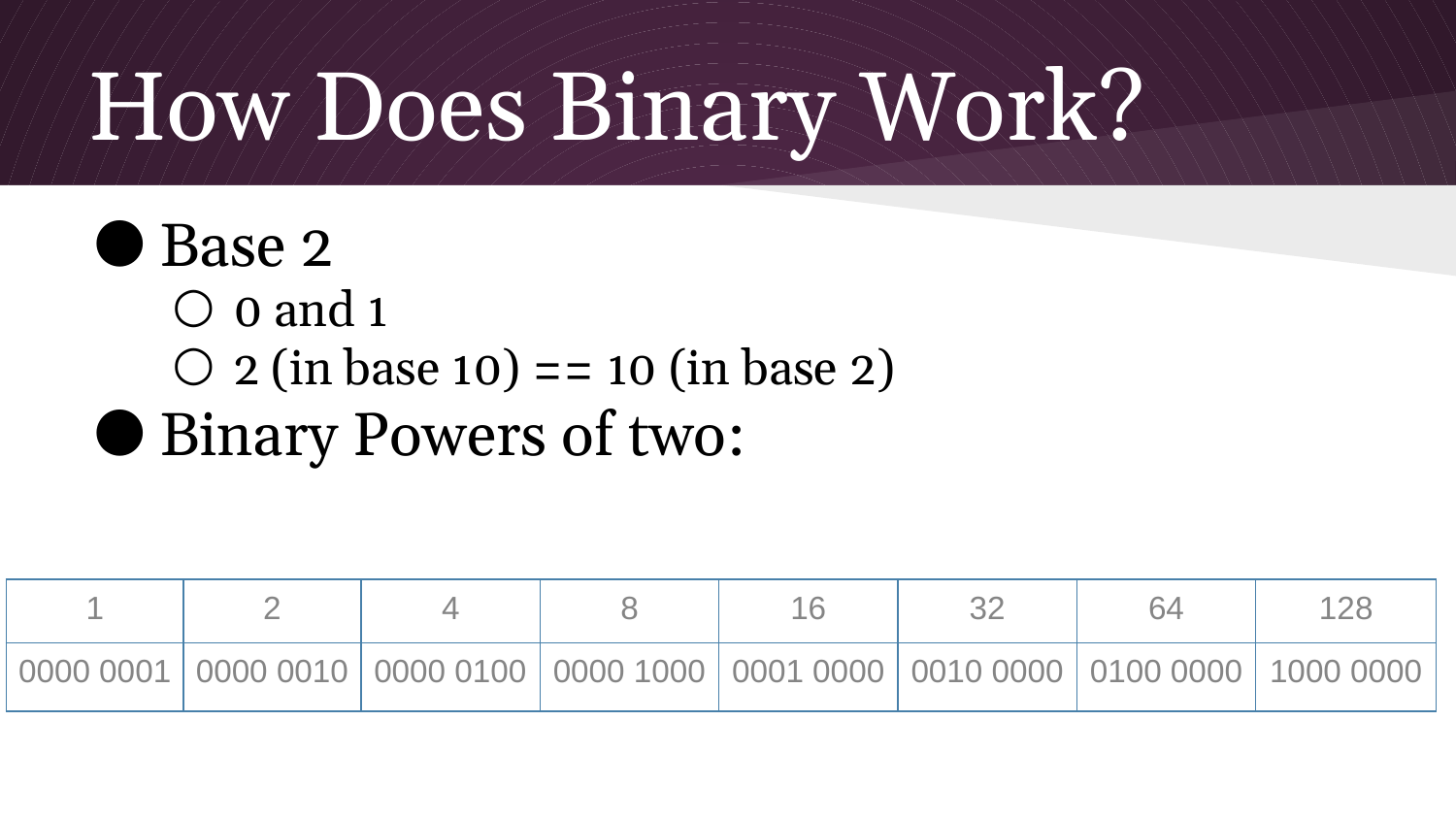

# How Does Binary Work?
Base 2
0 and 1
2 (in base 10) == 10 (in base 2)
Binary Powers of two:

| 1 | 2 | 4 | 8 | 16 | 32 | 64 | 128 |
| --- | --- | --- | --- | --- | --- | --- | --- |
| 0000 0001 | 0000 0010 | 0000 0100 | 0000 1000 | 0001 0000 | 0010 0000 | 0100 0000 | 1000 0000 |